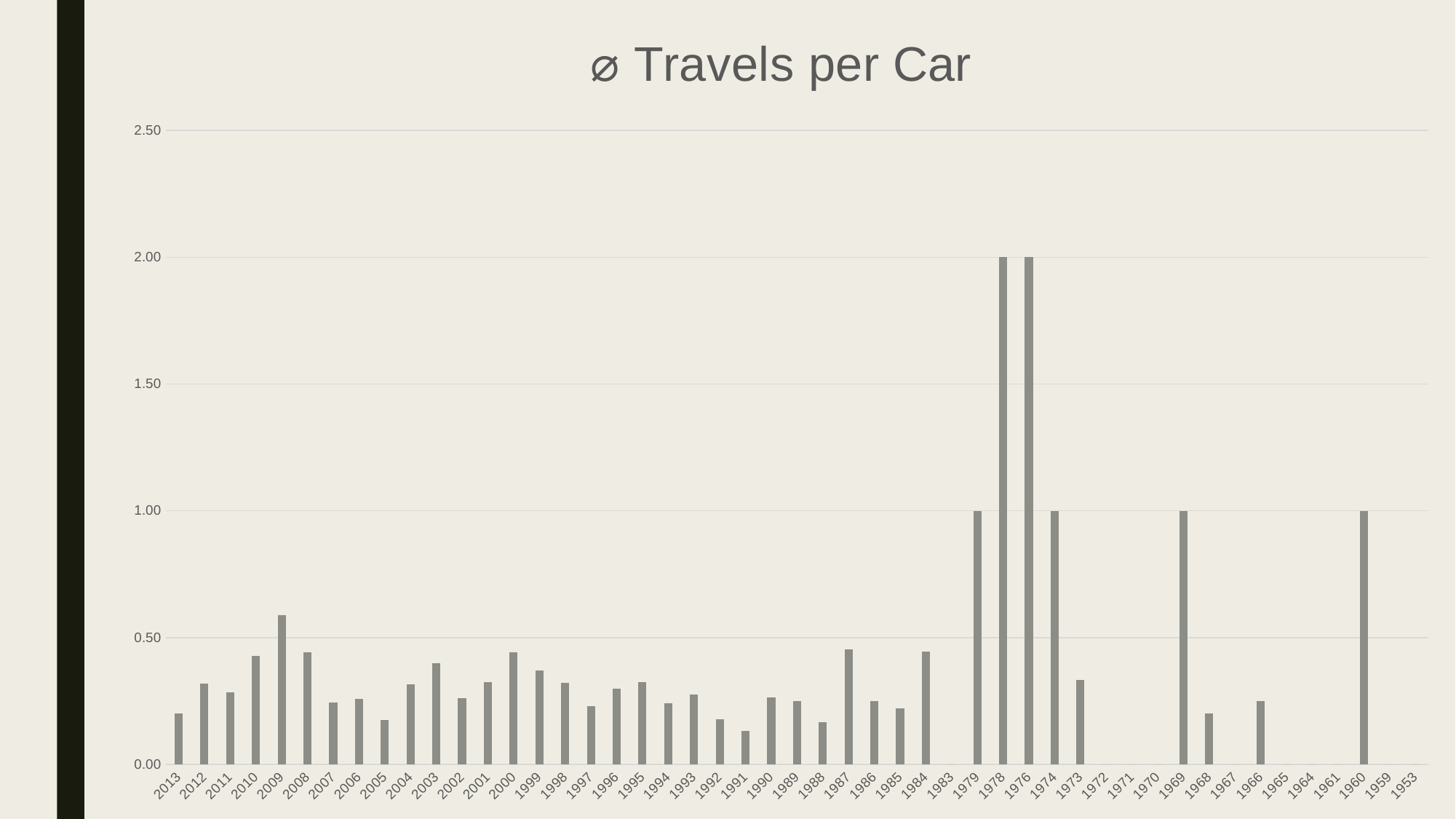

### Chart:

| Category | ⌀ Travels per Car |
|---|---|
| 2013 | 0.2 |
| 2012 | 0.3191489361702128 |
| 2011 | 0.2857142857142857 |
| 2010 | 0.42857142857142855 |
| 2009 | 0.5882352941176471 |
| 2008 | 0.4426229508196721 |
| 2007 | 0.24390243902439024 |
| 2006 | 0.25925925925925924 |
| 2005 | 0.175 |
| 2004 | 0.3170731707317073 |
| 2003 | 0.4 |
| 2002 | 0.26 |
| 2001 | 0.32432432432432434 |
| 2000 | 0.4411764705882353 |
| 1999 | 0.37142857142857144 |
| 1998 | 0.32142857142857145 |
| 1997 | 0.23076923076923078 |
| 1996 | 0.3 |
| 1995 | 0.3235294117647059 |
| 1994 | 0.24242424242424243 |
| 1993 | 0.2765957446808511 |
| 1992 | 0.1794871794871795 |
| 1991 | 0.13333333333333333 |
| 1990 | 0.2631578947368421 |
| 1989 | 0.25 |
| 1988 | 0.16666666666666666 |
| 1987 | 0.45454545454545453 |
| 1986 | 0.25 |
| 1985 | 0.2222222222222222 |
| 1984 | 0.4444444444444444 |
| 1983 | 0.0 |
| 1979 | 1.0 |
| 1978 | 2.0 |
| 1976 | 2.0 |
| 1974 | 1.0 |
| 1973 | 0.3333333333333333 |
| 1972 | 0.0 |
| 1971 | 0.0 |
| 1970 | 0.0 |
| 1969 | 1.0 |
| 1968 | 0.2 |
| 1967 | 0.0 |
| 1966 | 0.25 |
| 1965 | 0.0 |
| 1964 | 0.0 |
| 1961 | 0.0 |
| 1960 | 1.0 |
| 1959 | 0.0 |
| 1953 | 0.0 |